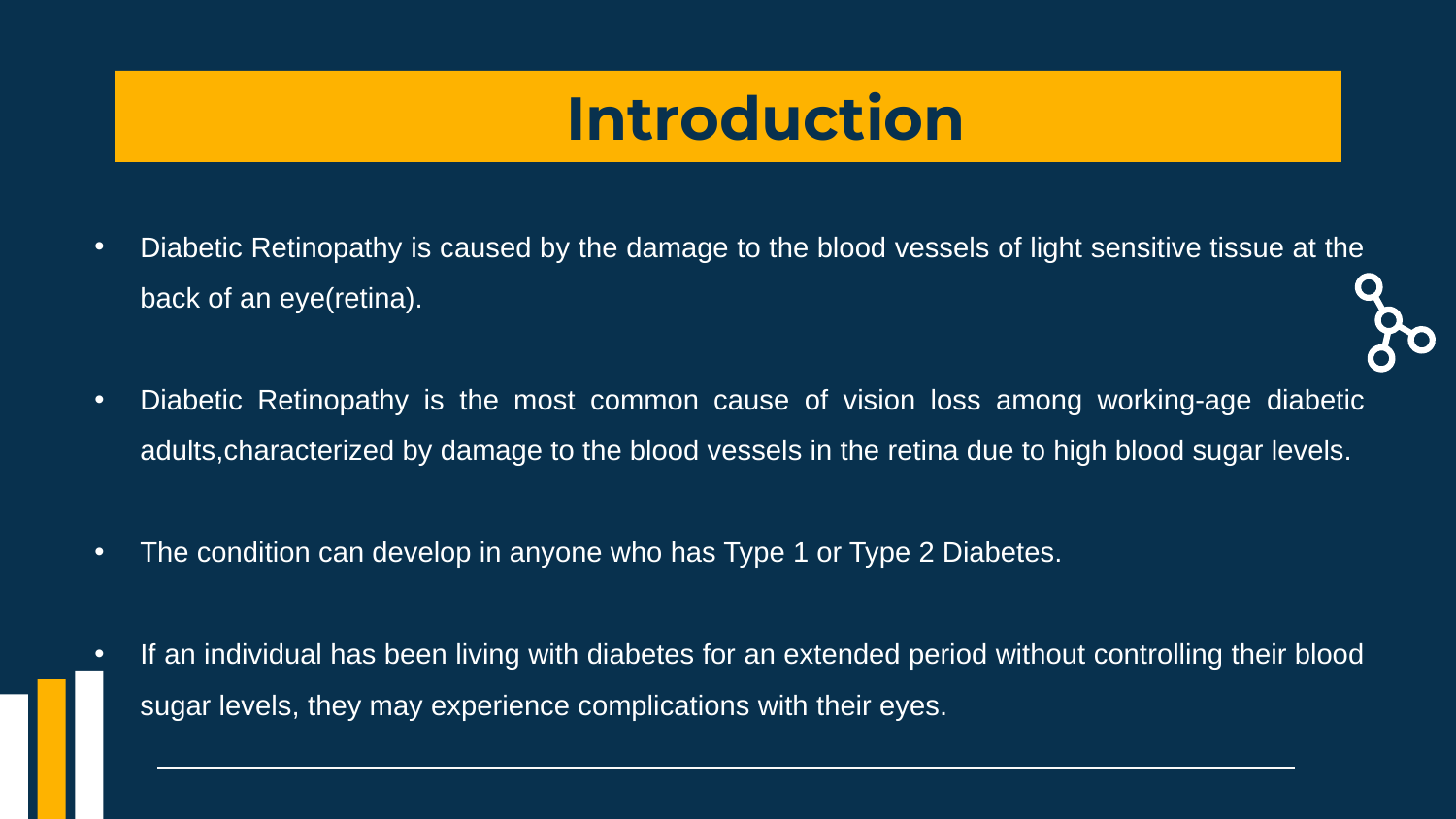

# Introduction
Diabetic Retinopathy is caused by the damage to the blood vessels of light sensitive tissue at the back of an eye(retina).

Diabetic Retinopathy is the most common cause of vision loss among working-age diabetic adults,characterized by damage to the blood vessels in the retina due to high blood sugar levels.

The condition can develop in anyone who has Type 1 or Type 2 Diabetes.

If an individual has been living with diabetes for an extended period without controlling their blood sugar levels, they may experience complications with their eyes.